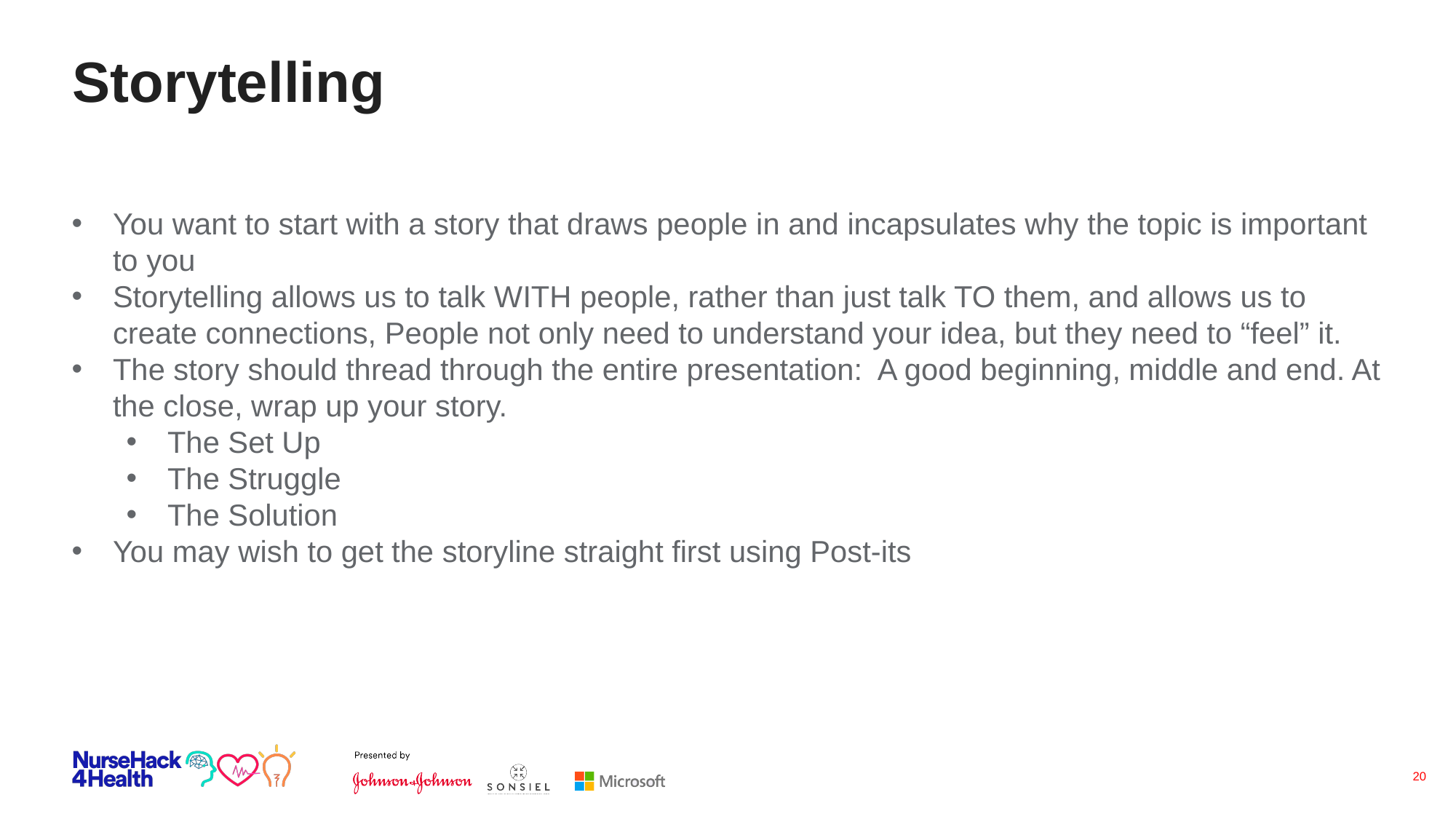

# Storytelling
You want to start with a story that draws people in and incapsulates why the topic is important to you
Storytelling allows us to talk WITH people, rather than just talk TO them, and allows us to create connections, People not only need to understand your idea, but they need to “feel” it.
The story should thread through the entire presentation:  A good beginning, middle and end. At the close, wrap up your story.
The Set Up
The Struggle
The Solution
You may wish to get the storyline straight first using Post-its

20